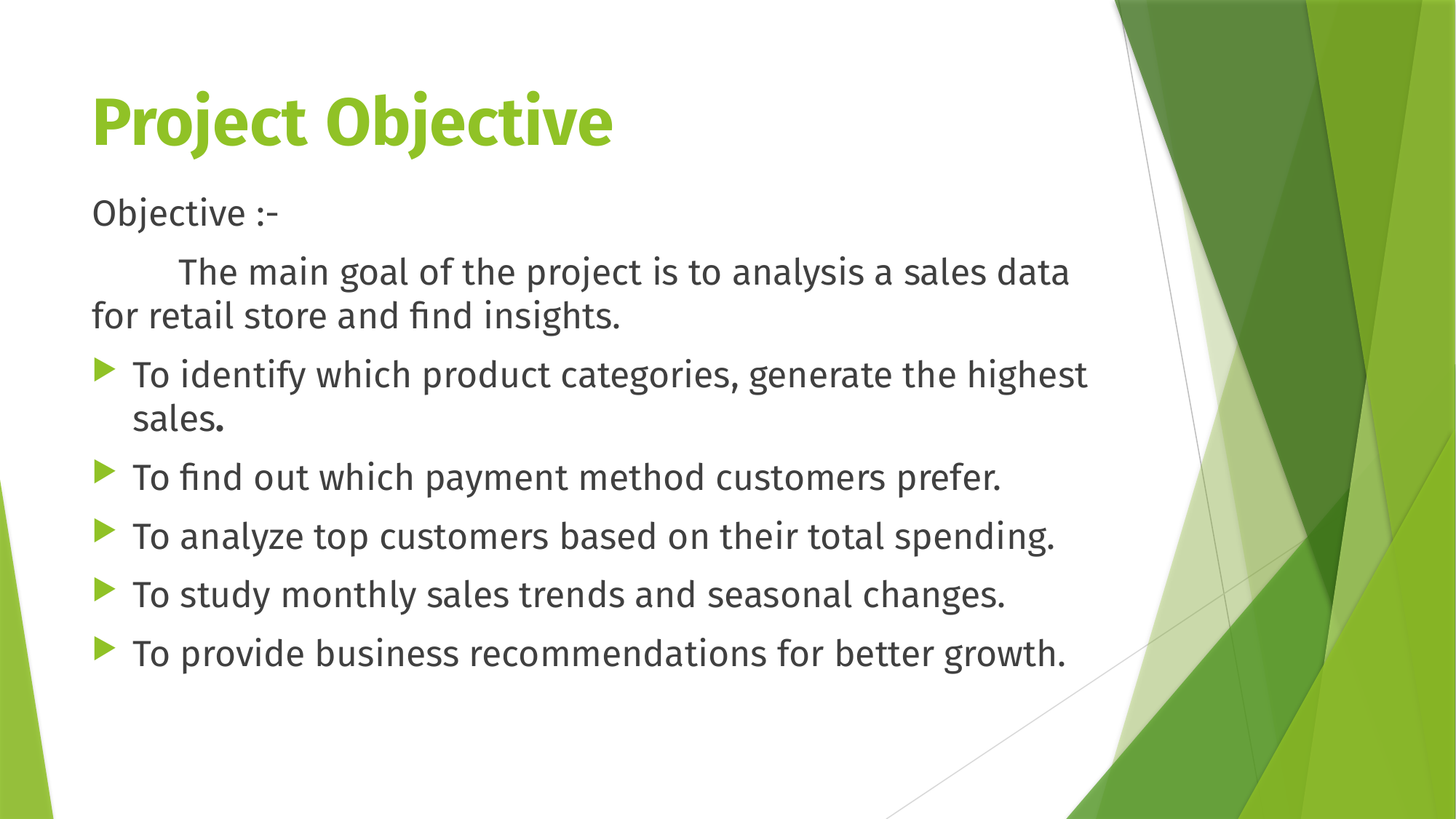

# Project Objective
Objective :-
         The main goal of the project is to analysis a sales data for retail store and find insights.
To identify which product categories, generate the highest sales.
To find out which payment method customers prefer.
To analyze top customers based on their total spending.
To study monthly sales trends and seasonal changes.
To provide business recommendations for better growth.